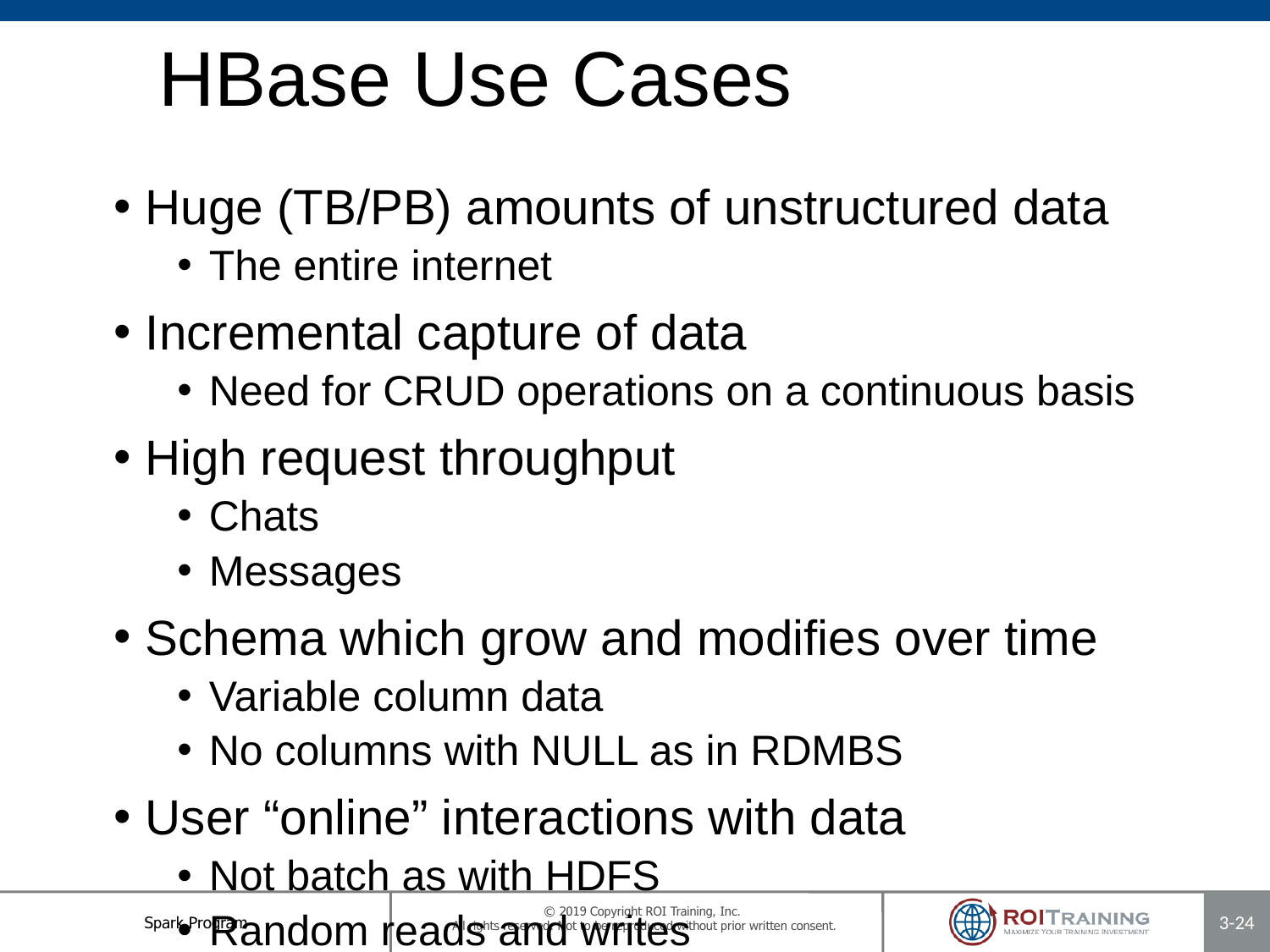

# HBase Use Cases
Huge (TB/PB) amounts of unstructured data
The entire internet
Incremental capture of data
Need for CRUD operations on a continuous basis
High request throughput
Chats
Messages
Schema which grow and modifies over time
Variable column data
No columns with NULL as in RDMBS
User “online” interactions with data
Not batch as with HDFS
Random reads and writes